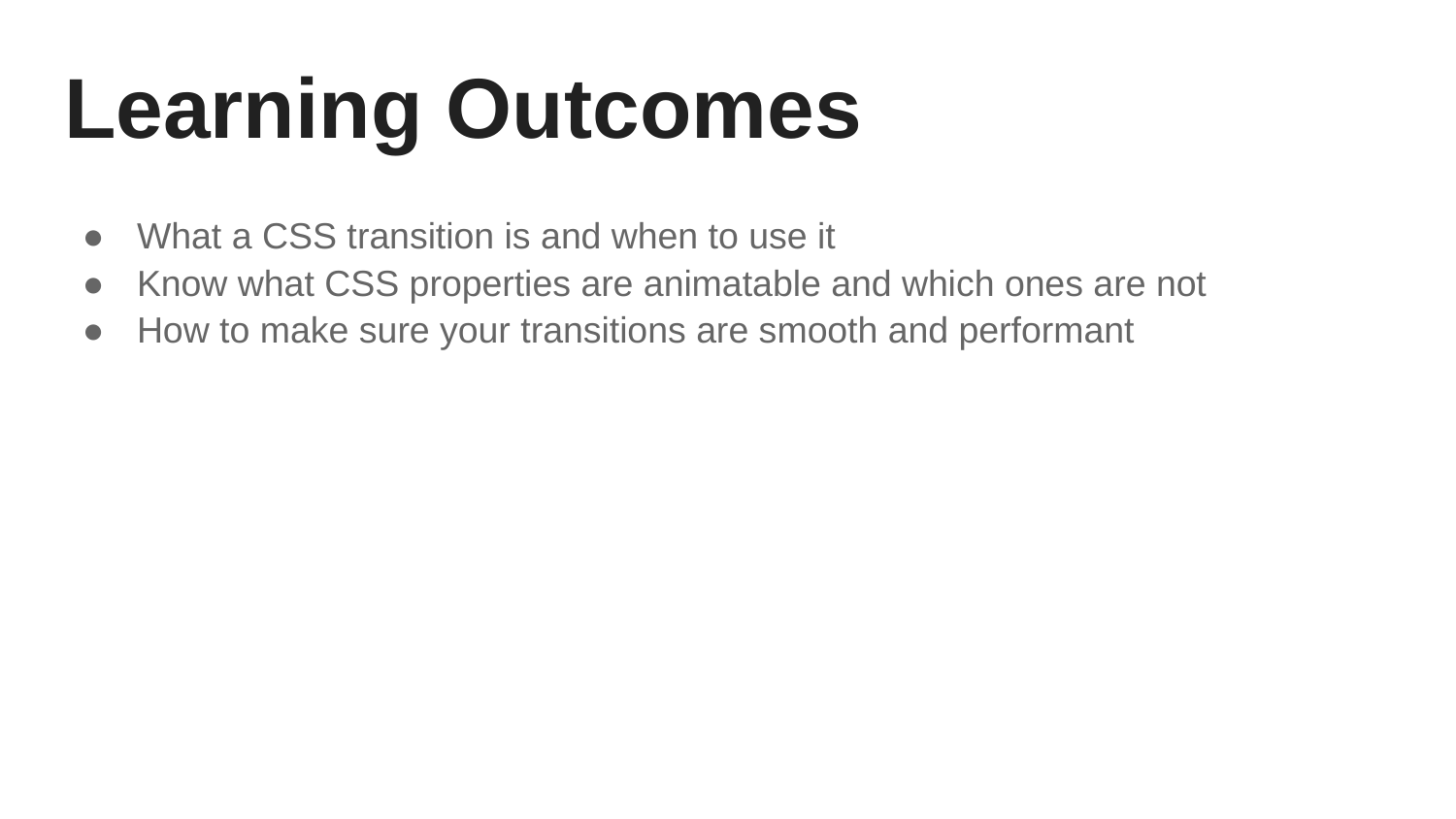

# Learning Outcomes
What a CSS transition is and when to use it
Know what CSS properties are animatable and which ones are not
How to make sure your transitions are smooth and performant